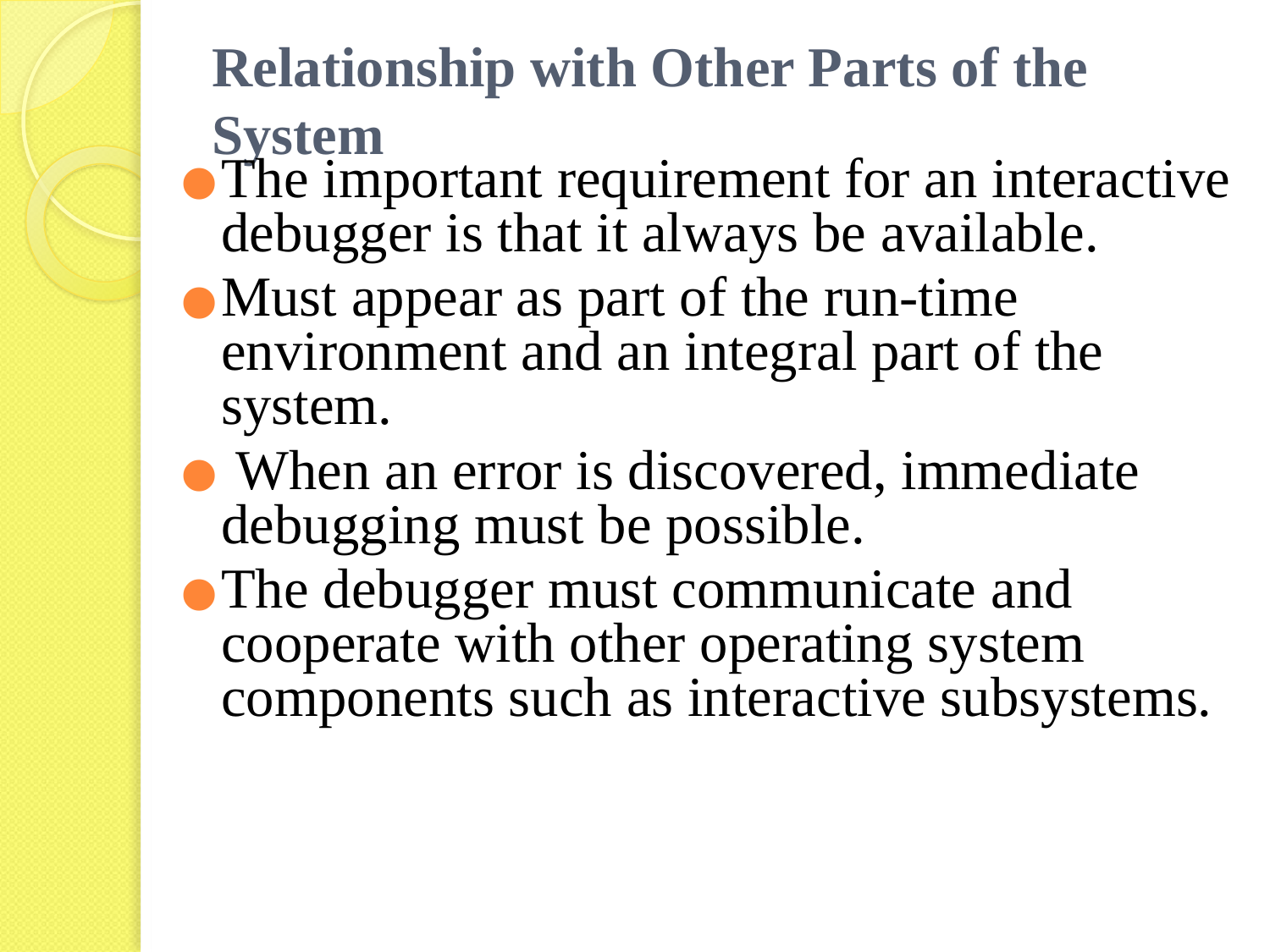

# Relationship with Other Parts of the System
The important requirement for an interactive debugger is that it always be available.
Must appear as part of the run-time environment and an integral part of the system.
 When an error is discovered, immediate debugging must be possible.
The debugger must communicate and cooperate with other operating system components such as interactive subsystems.